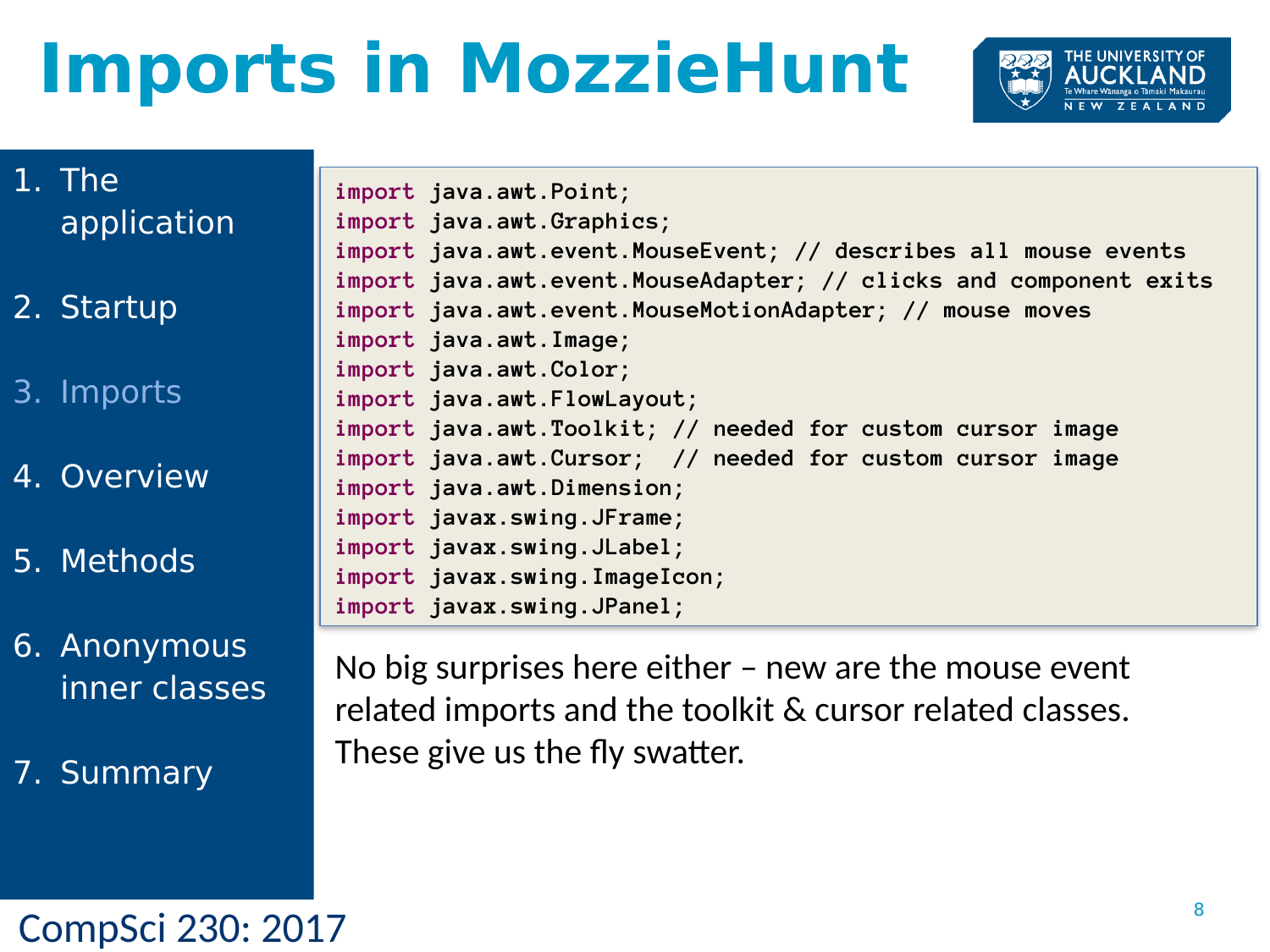

Imports in MozzieHunt
The application
Startup

Imports

Overview

Methods

Anonymous inner classes

Summary

import java.awt.Point;
import java.awt.Graphics;
import java.awt.event.MouseEvent; // describes all mouse events
import java.awt.event.MouseAdapter; // clicks and component exits
import java.awt.event.MouseMotionAdapter; // mouse moves
import java.awt.Image;
import java.awt.Color;
import java.awt.FlowLayout;
import java.awt.Toolkit; // needed for custom cursor image
import java.awt.Cursor;  // needed for custom cursor image
import java.awt.Dimension;
import javax.swing.JFrame;
import javax.swing.JLabel;
import javax.swing.ImageIcon;
import javax.swing.JPanel;
No big surprises here either – new are the mouse event related imports and the toolkit & cursor related classes. These give us the fly swatter.
8